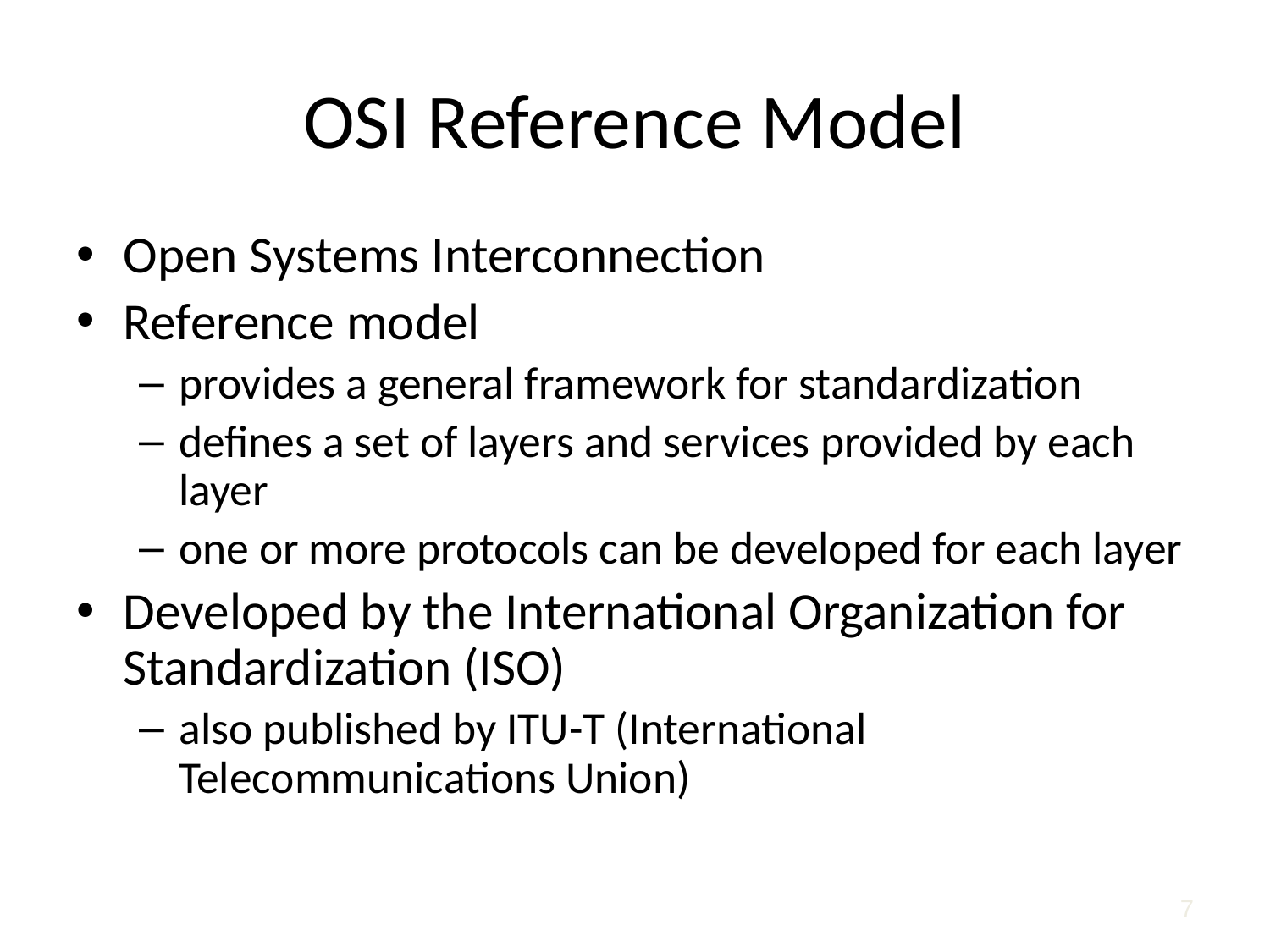

# OSI Reference Model
Open Systems Interconnection
Reference model
provides a general framework for standardization
defines a set of layers and services provided by each layer
one or more protocols can be developed for each layer
Developed by the International Organization for Standardization (ISO)
also published by ITU-T (International Telecommunications Union)
7